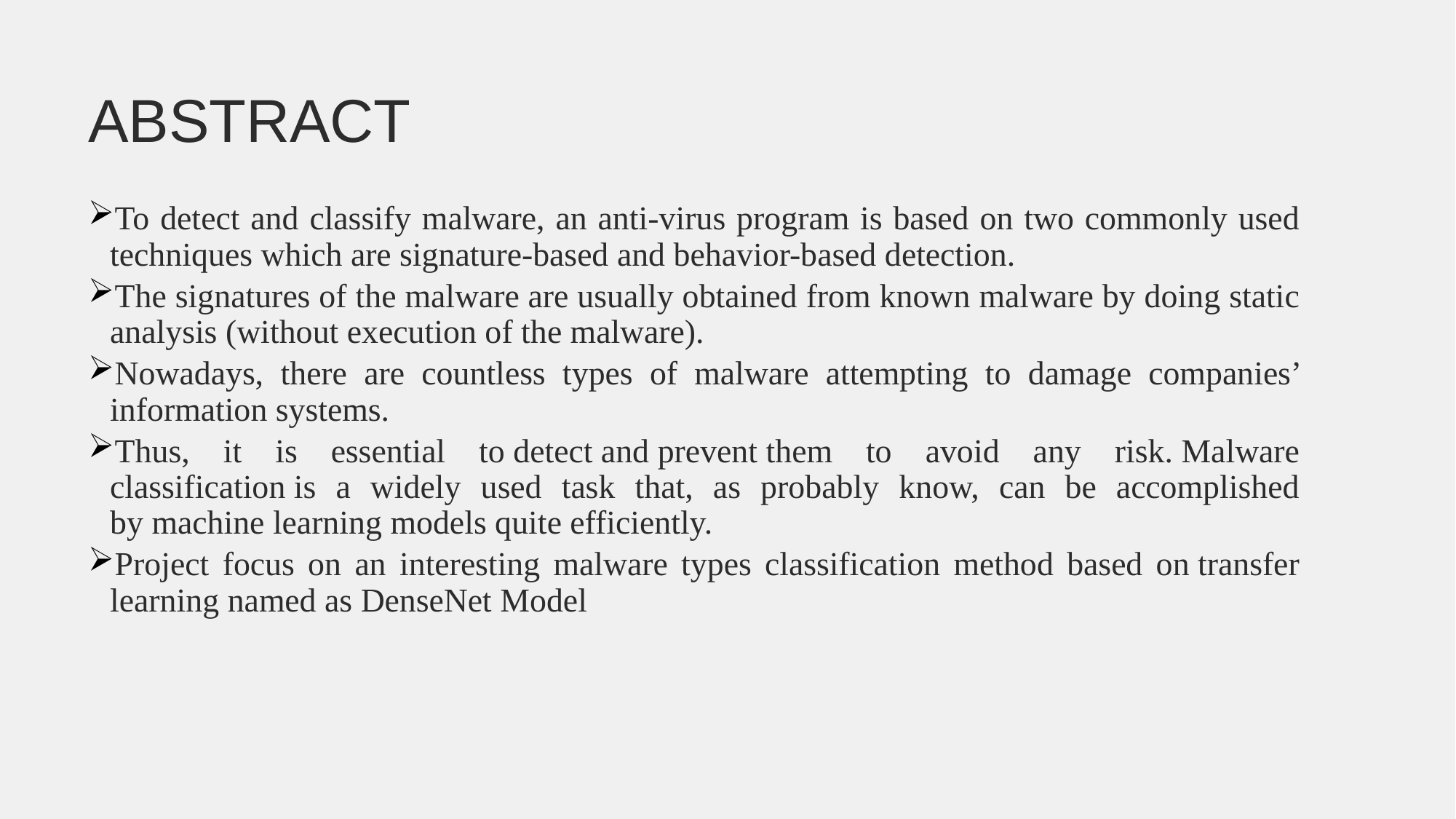

# ABSTRACT
To detect and classify malware, an anti-virus program is based on two commonly used techniques which are signature-based and behavior-based detection.
The signatures of the malware are usually obtained from known malware by doing static analysis (without execution of the malware).
Nowadays, there are countless types of malware attempting to damage companies’ information systems.
Thus, it is essential to detect and prevent them to avoid any risk. Malware classification is a widely used task that, as probably know, can be accomplished by machine learning models quite efficiently.
Project focus on an interesting malware types classification method based on transfer learning named as DenseNet Model